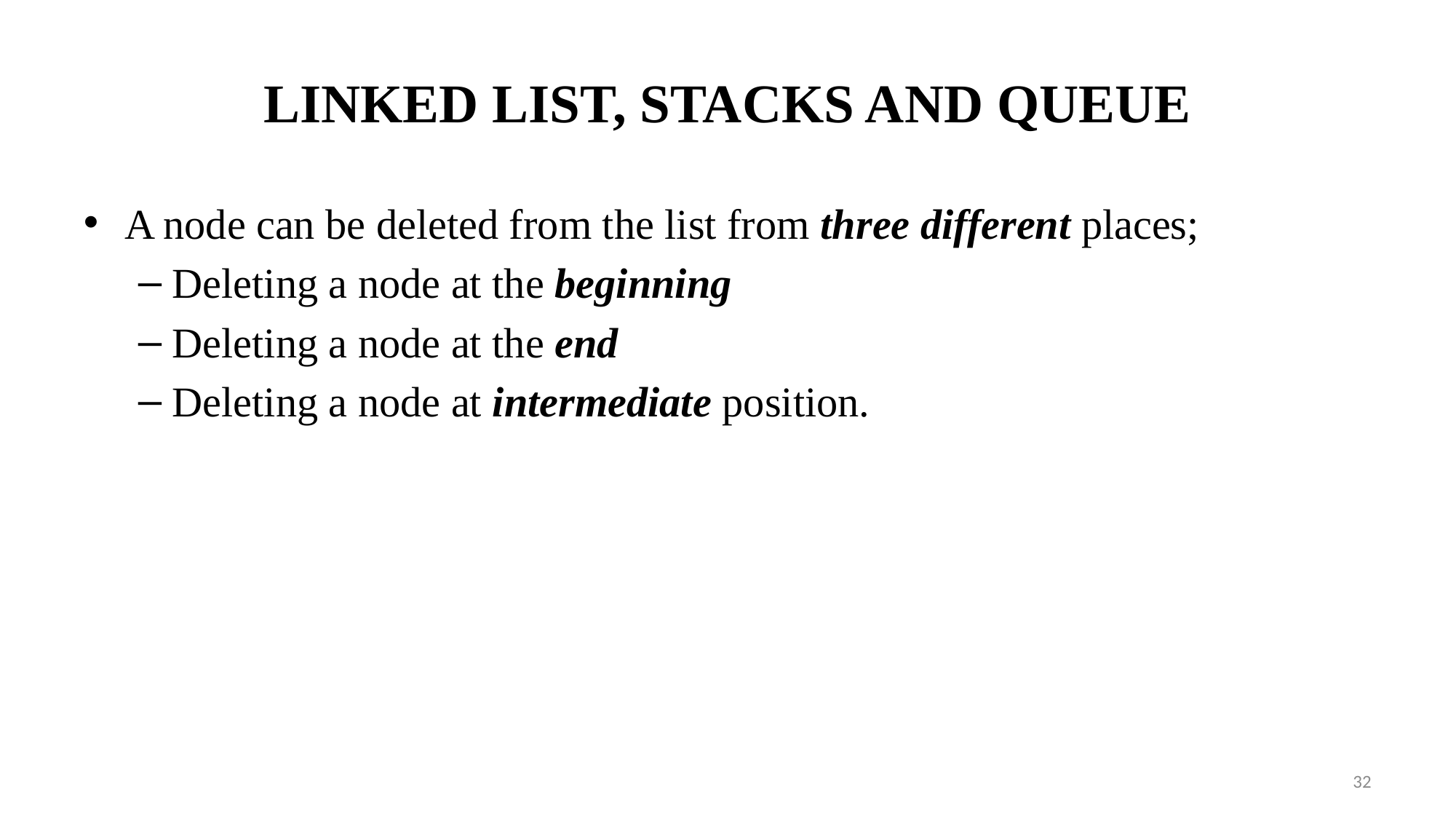

# LINKED LIST, STACKS AND QUEUE
A node can be deleted from the list from three different places;
Deleting a node at the beginning
Deleting a node at the end
Deleting a node at intermediate position.
32